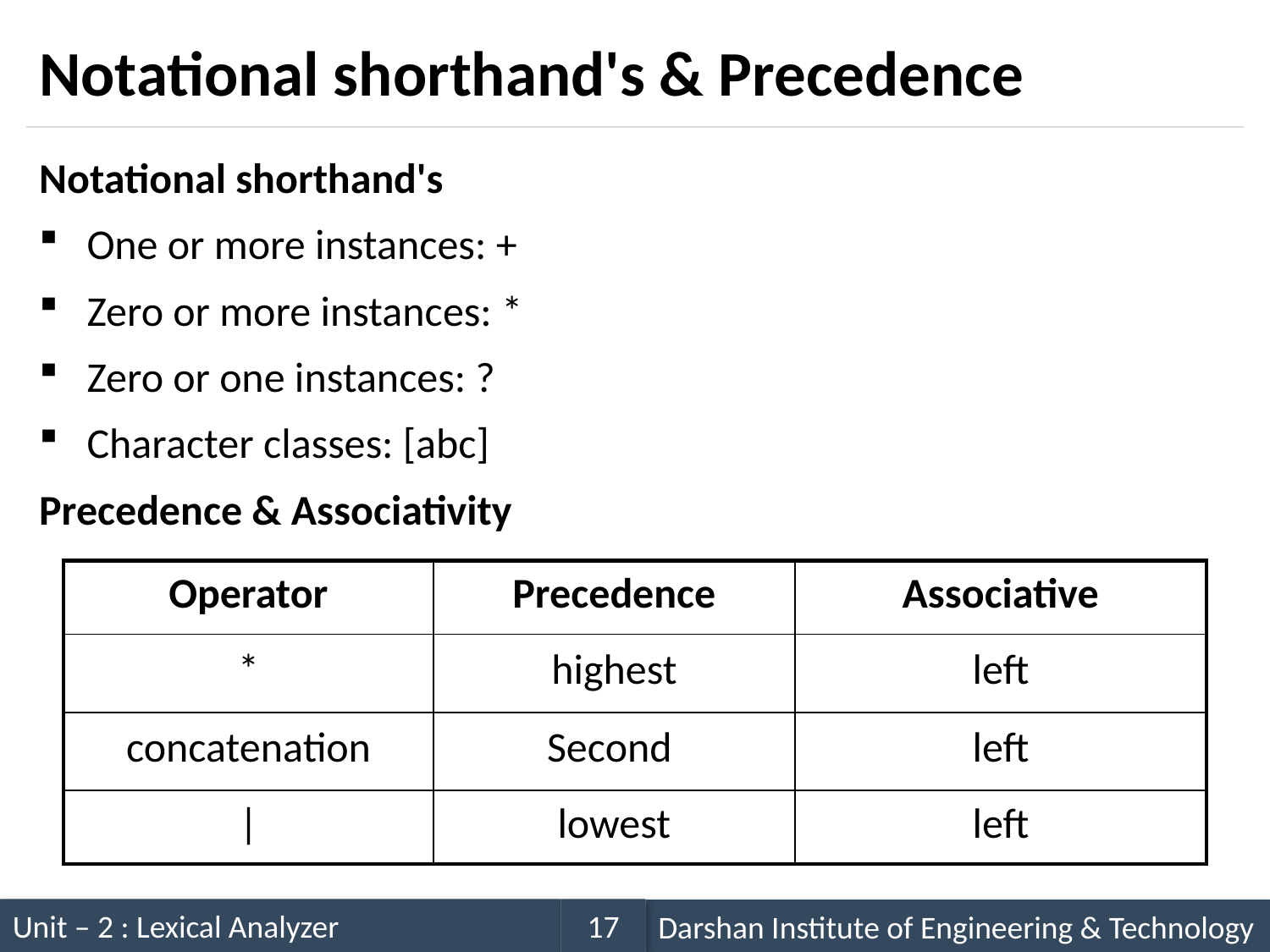

# Notational shorthand's & Precedence
Notational shorthand's
One or more instances: +
Zero or more instances: *
Zero or one instances: ?
Character classes: [abc]
Precedence & Associativity
| Operator | Precedence | Associative |
| --- | --- | --- |
| \* | highest | left |
| concatenation | Second | left |
| | | lowest | left |